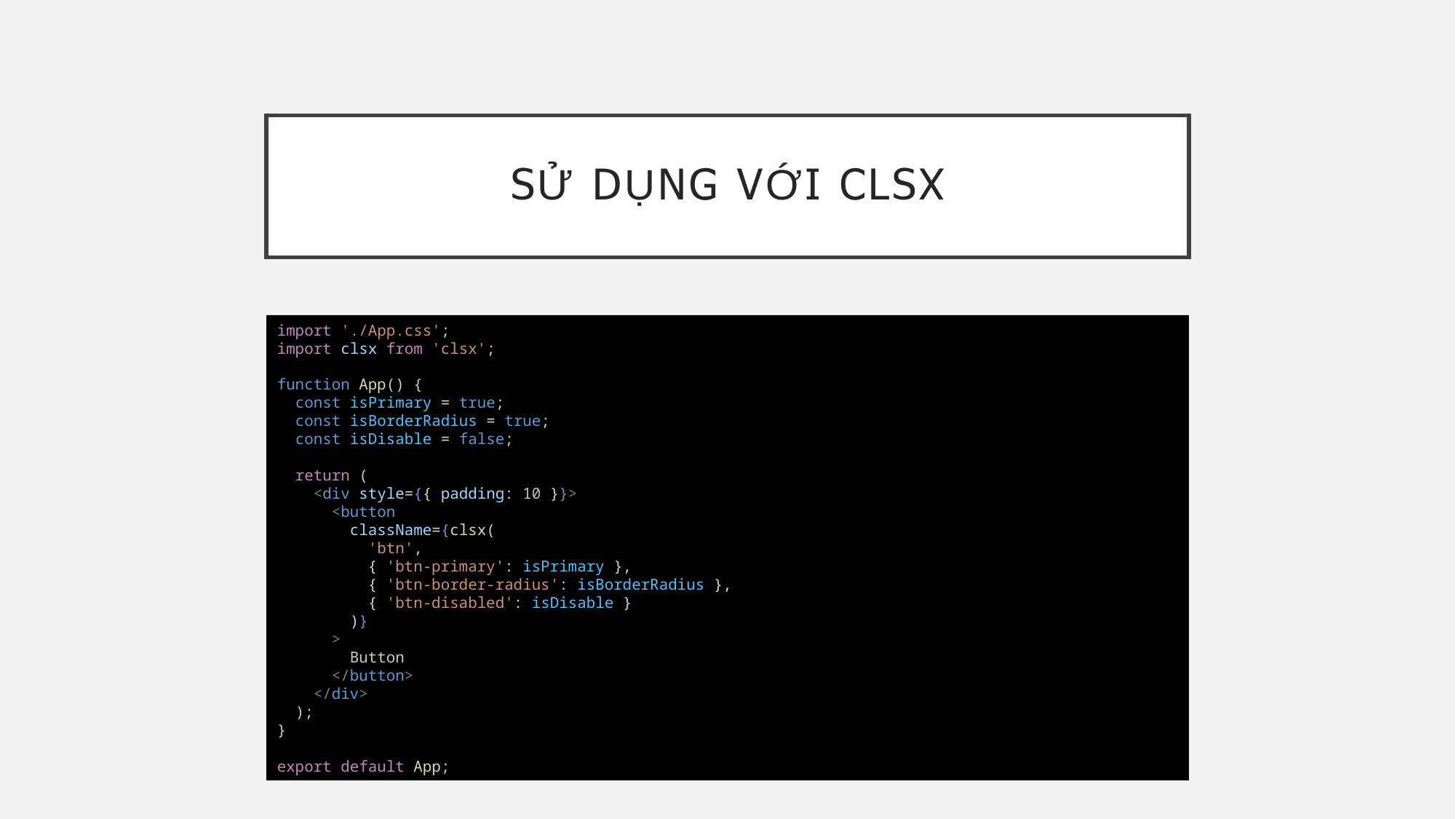

# Sử dụng với clsx

import './App.css';
import clsx from 'clsx';
function App() {
  const isPrimary = true;
  const isBorderRadius = true;
  const isDisable = false;
  return (
    <div style={{ padding: 10 }}>
      <button
        className={clsx(
          'btn',
          { 'btn-primary': isPrimary },
          { 'btn-border-radius': isBorderRadius },
          { 'btn-disabled': isDisable }
        )}
      >
        Button
      </button>
    </div>
  );
}
export default App;